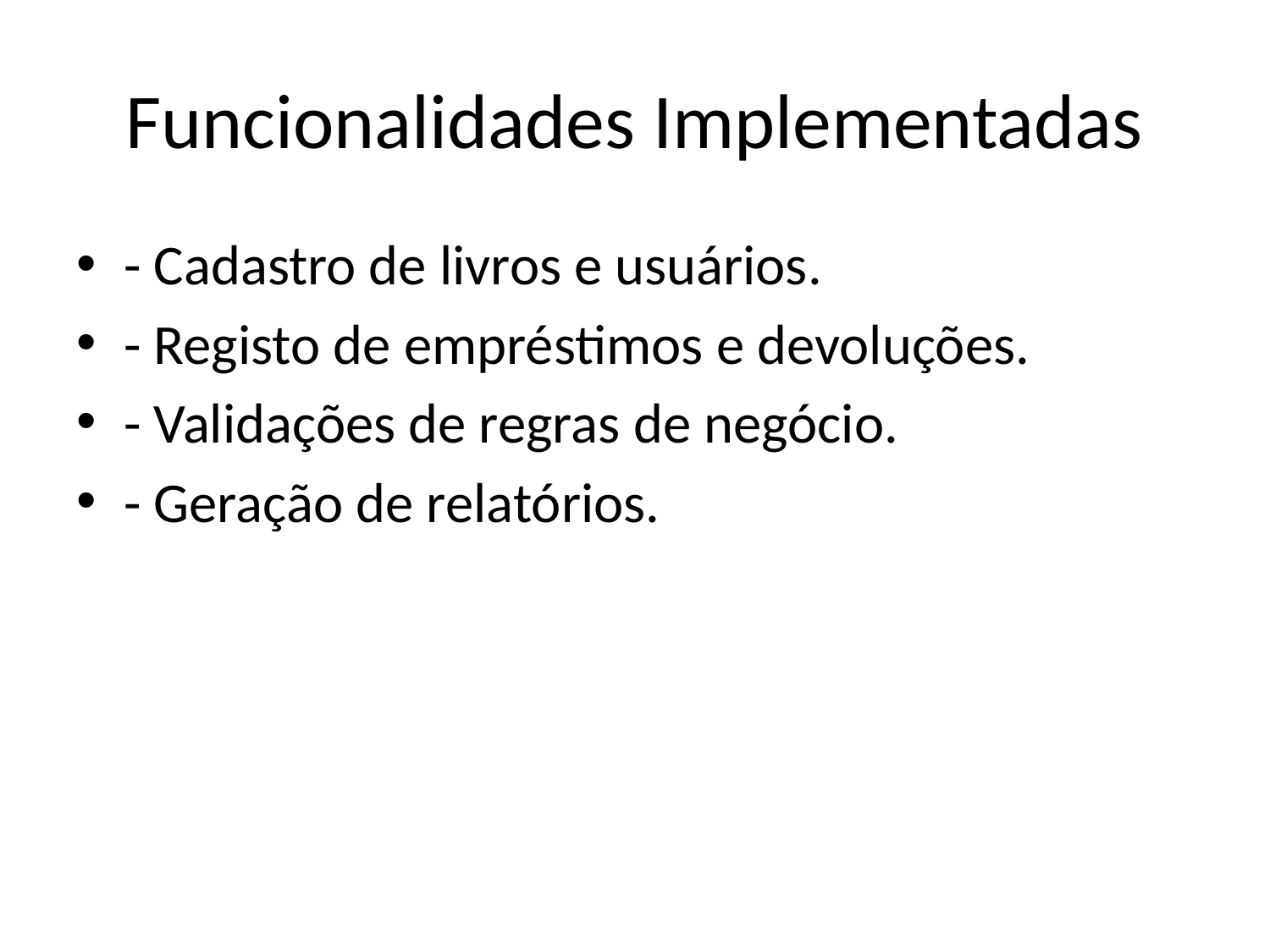

# Funcionalidades Implementadas
- Cadastro de livros e usuários.
- Registo de empréstimos e devoluções.
- Validações de regras de negócio.
- Geração de relatórios.